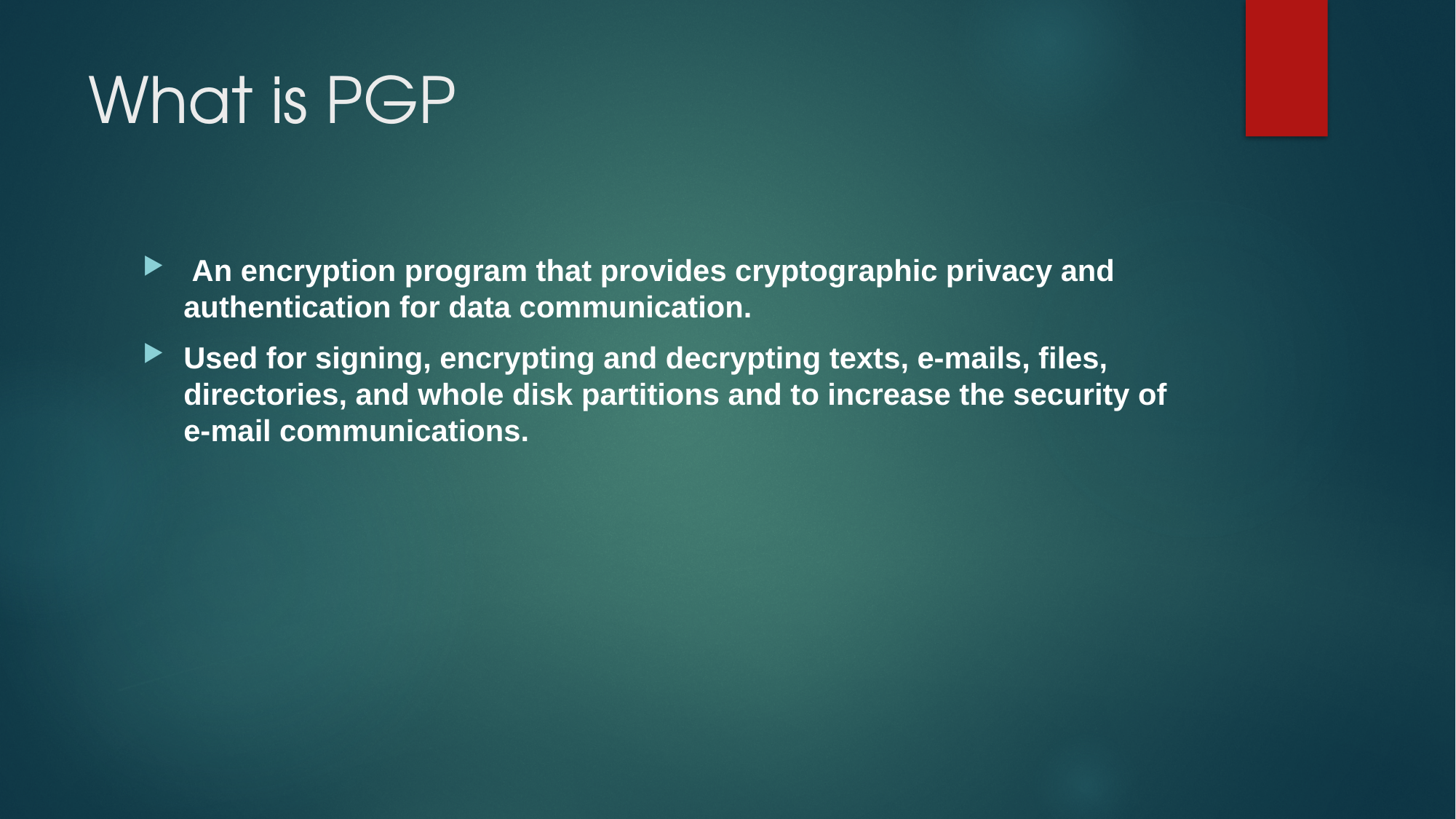

# What is PGP
 An encryption program that provides cryptographic privacy and authentication for data communication.
Used for signing, encrypting and decrypting texts, e-mails, files, directories, and whole disk partitions and to increase the security of e-mail communications.